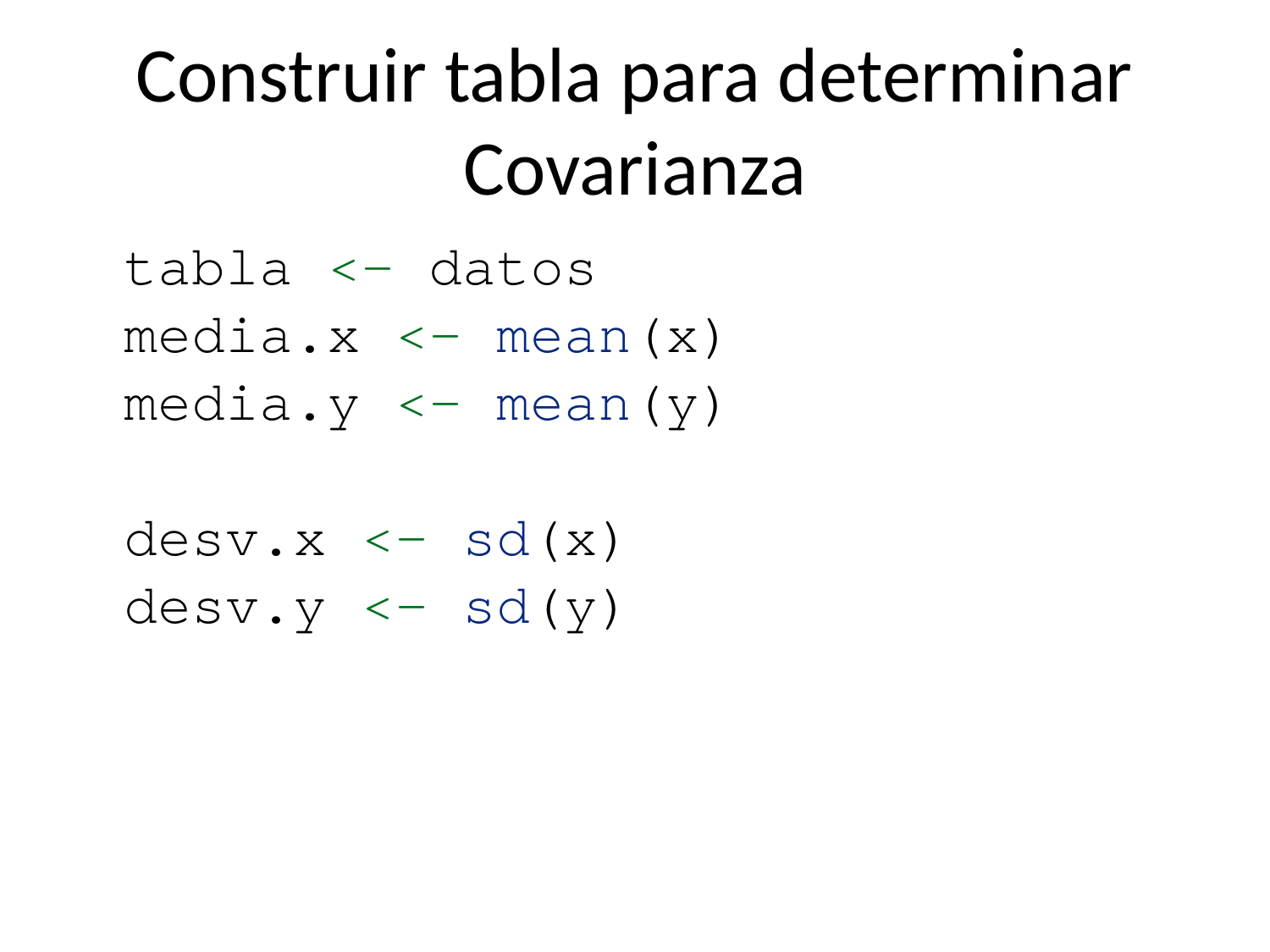

# Construir tabla para determinar Covarianza
tabla <- datos
media.x <- mean(x)
media.y <- mean(y)
desv.x <- sd(x)
desv.y <- sd(y)